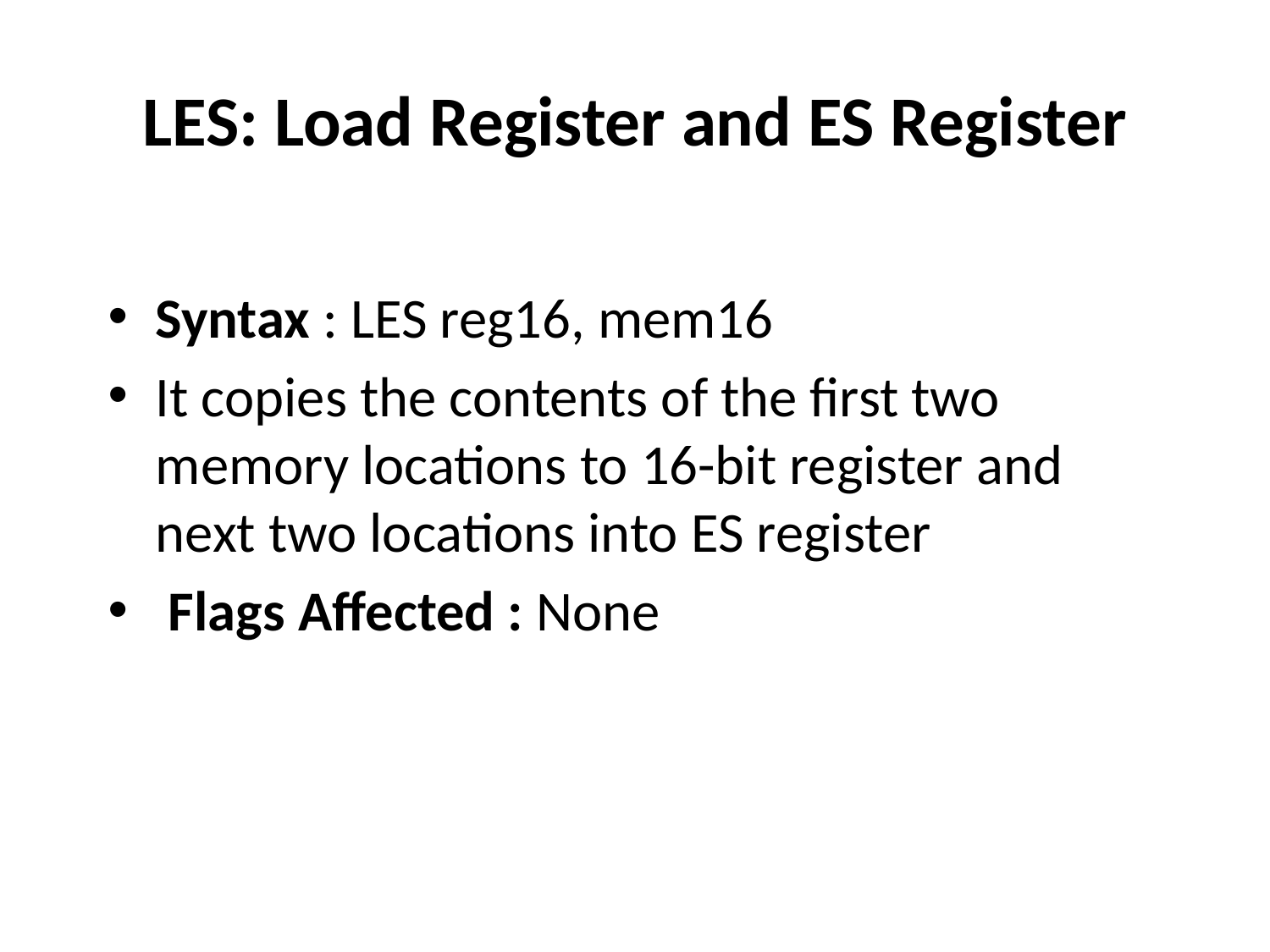

# LES: Load Register and ES Register
Syntax : LES reg16, mem16
It copies the contents of the first two memory locations to 16-bit register and next two locations into ES register
 Flags Affected : None